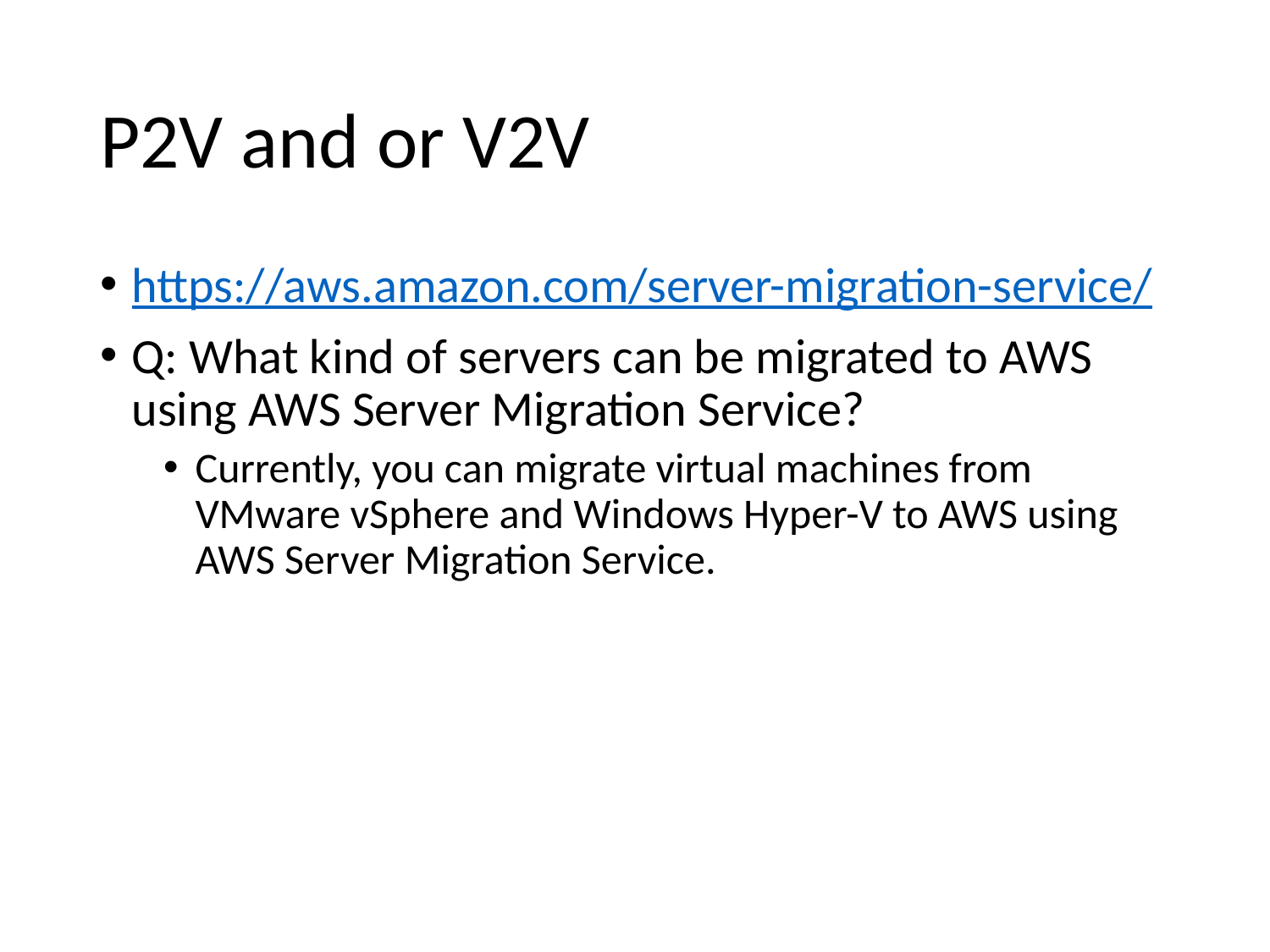

# P2V and or V2V
https://aws.amazon.com/server-migration-service/
Q: What kind of servers can be migrated to AWS using AWS Server Migration Service?
Currently, you can migrate virtual machines from VMware vSphere and Windows Hyper-V to AWS using AWS Server Migration Service.